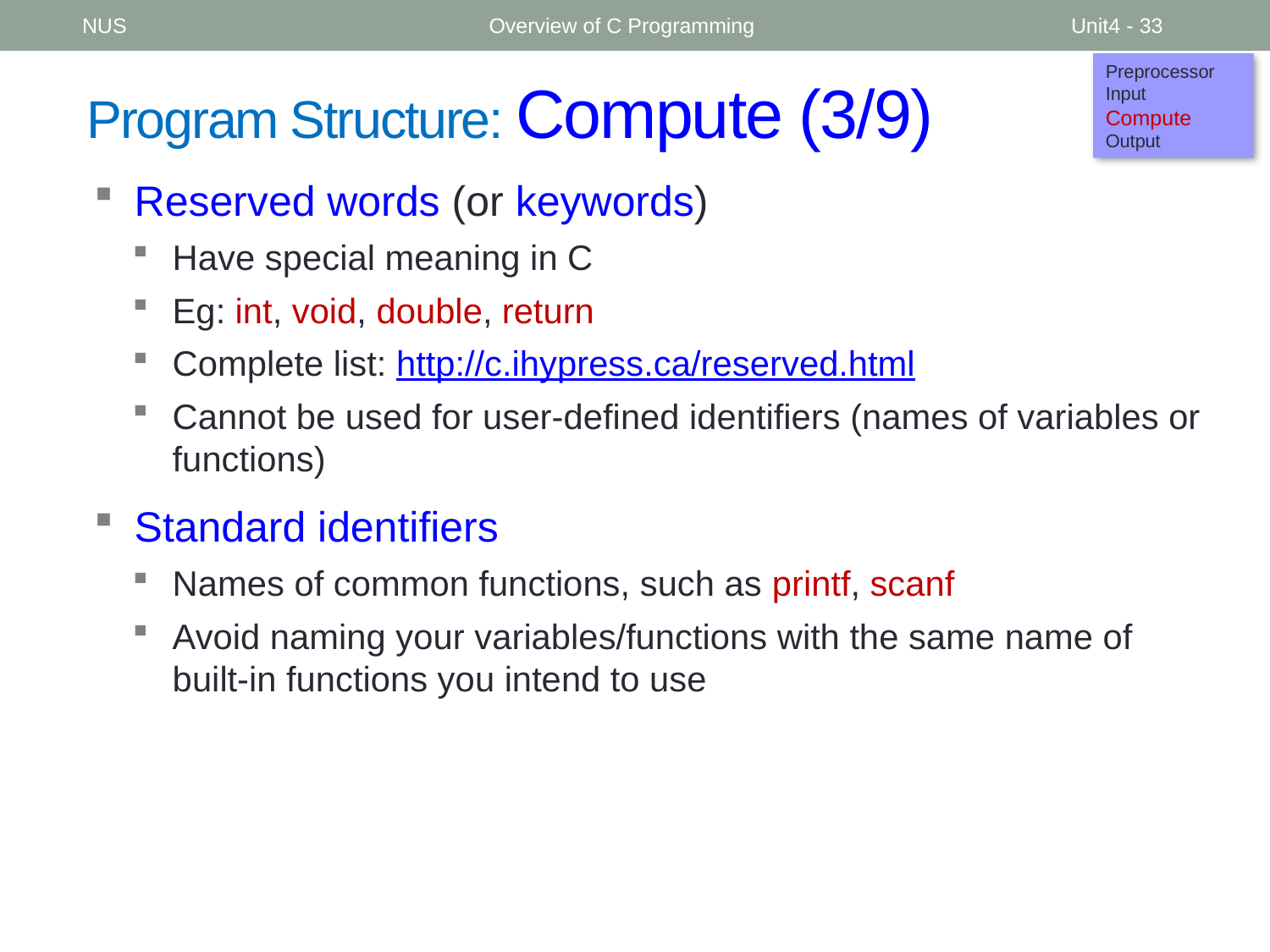

NUS
Overview of C Programming
Unit4 - 33
Preprocessor
Input
Compute
Output
# Program Structure: Compute (3/9)
Reserved words (or keywords)
Have special meaning in C
Eg: int, void, double, return
Complete list: http://c.ihypress.ca/reserved.html
Cannot be used for user-defined identifiers (names of variables or functions)
Standard identifiers
Names of common functions, such as printf, scanf
Avoid naming your variables/functions with the same name of built-in functions you intend to use